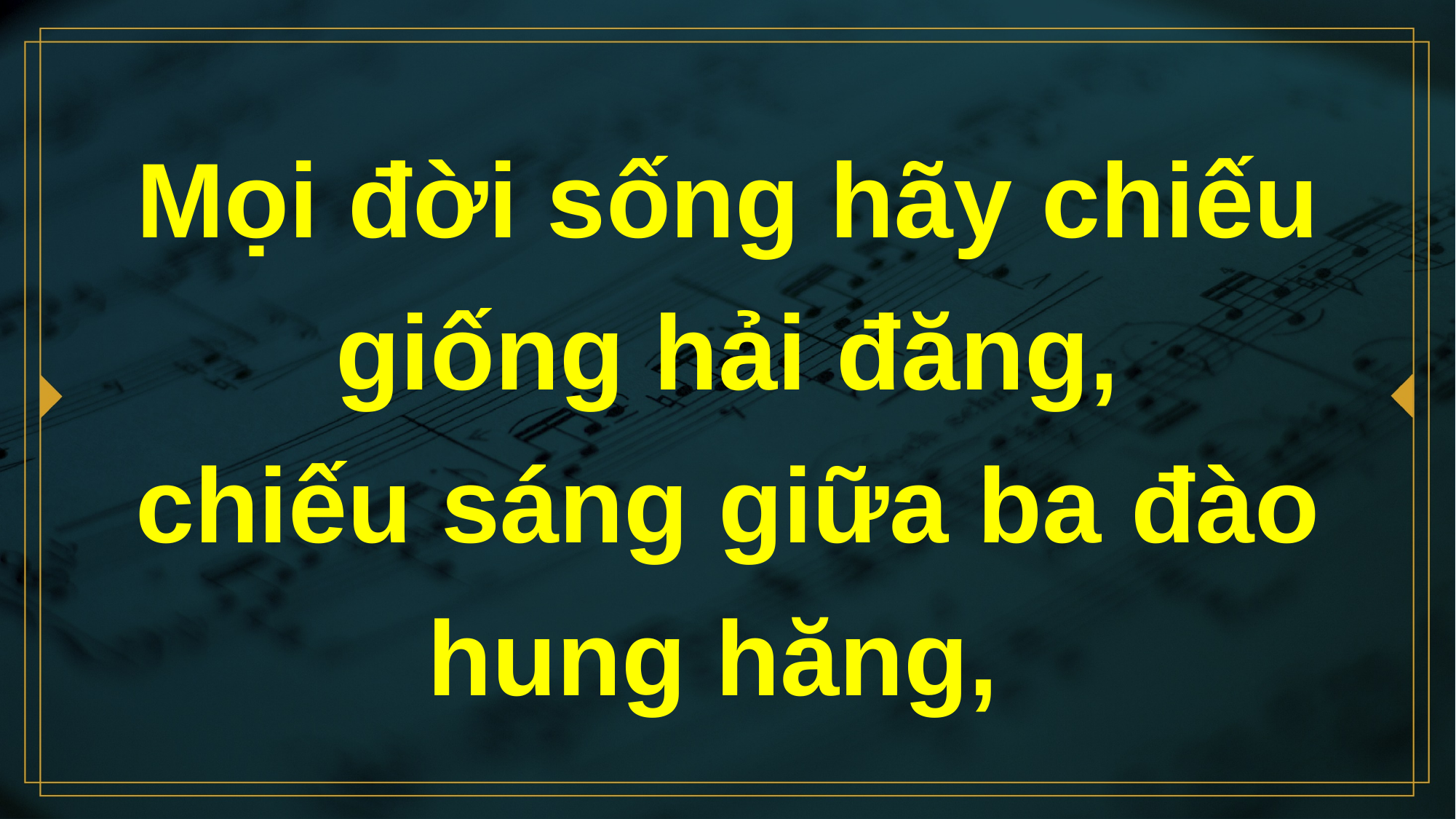

# Mọi đời sống hãy chiếu giống hải đăng, chiếu sáng giữa ba đào hung hăng,